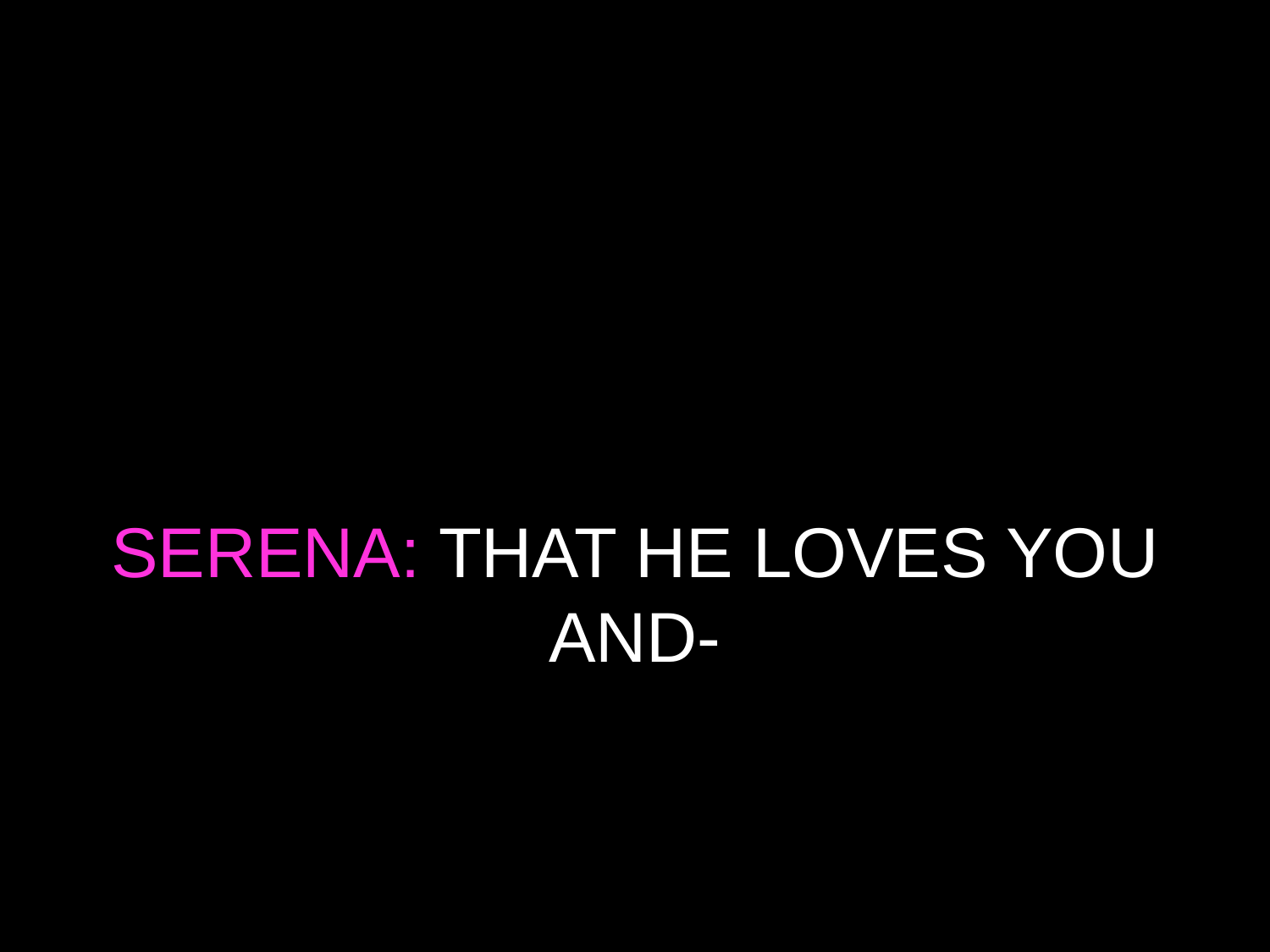

# SERENA: THAT HE LOVES YOU AND-